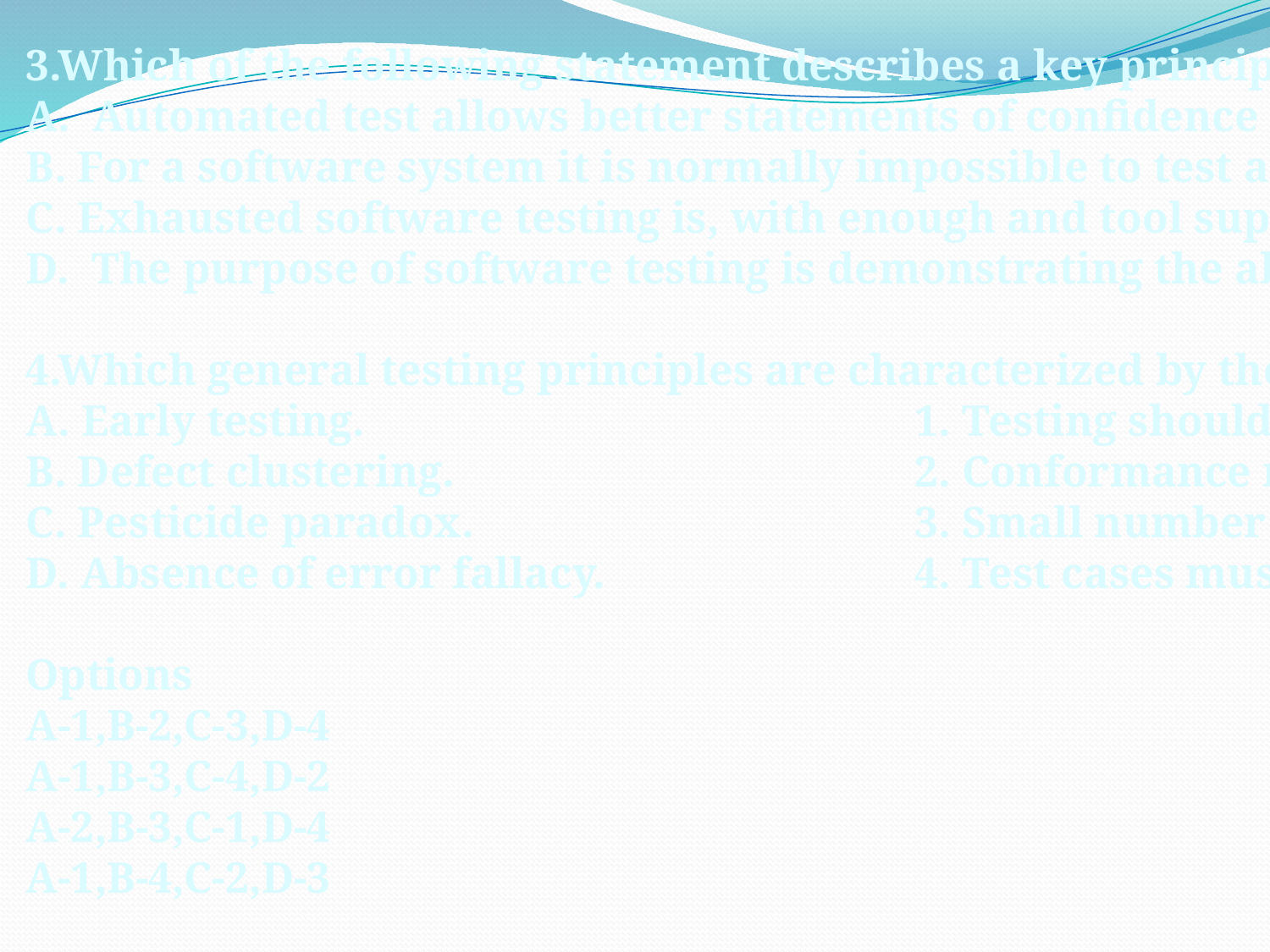

3.Which of the following statement describes a key principle of software testing
A.  Automated test allows better statements of confidence about quality of software products
B. For a software system it is normally impossible to test all the input and output combinations.
C. Exhausted software testing is, with enough and tool support feasible for all software.
D.  The purpose of software testing is demonstrating the absence of defects in software products.

4.Which general testing principles are characterized by the description below?
A. Early testing.					1. Testing should start at the beginning of the project.
B. Defect clustering.				2. Conformance requirements and fitness for use.
C. Pesticide paradox.				3. Small number of modules contains the most defects.
D. Absence of error fallacy.			4. Test cases must be regularly renewed and revised.

Options
A-1,B-2,C-3,D-4
A-1,B-3,C-4,D-2
A-2,B-3,C-1,D-4
A-1,B-4,C-2,D-3